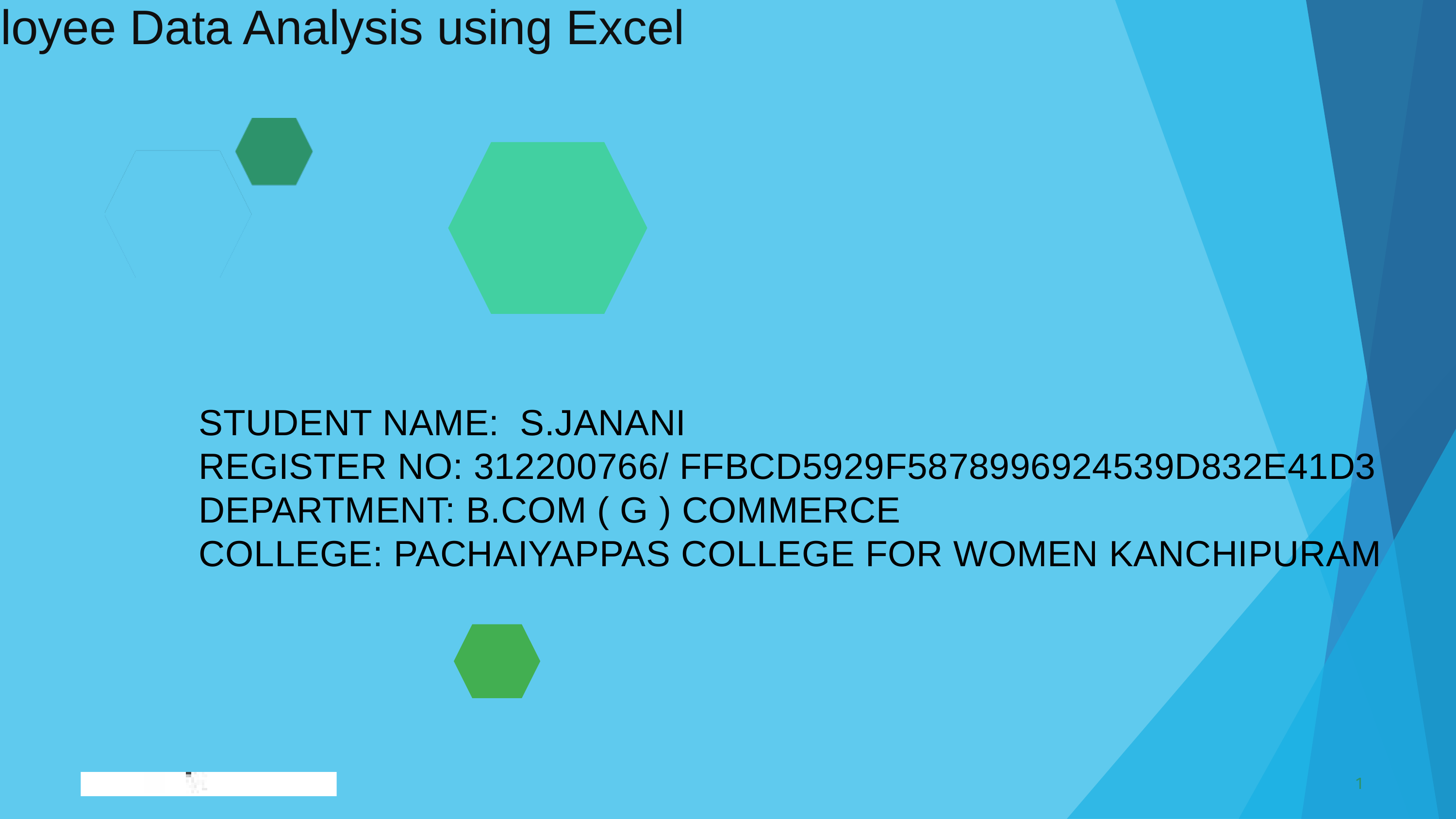

Employee Data Analysis using Excel

STUDENT NAME:  S.JANANI
REGISTER NO: 312200766/ FFBCD5929F5878996924539D832E41D3
DEPARTMENT: B.COM ( G ) COMMERCE
COLLEGE: PACHAIYAPPAS COLLEGE FOR WOMEN KANCHIPURAM

1